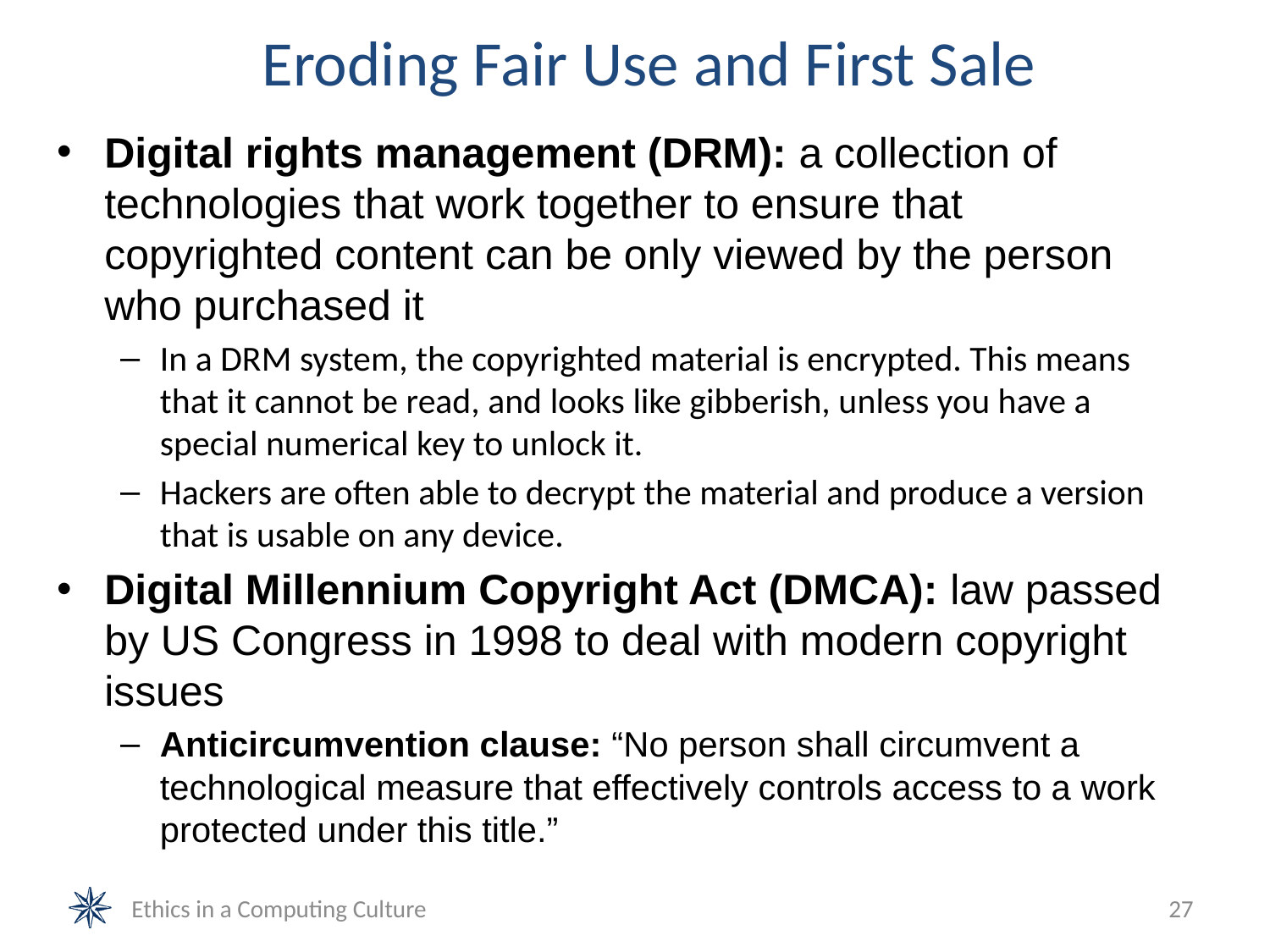

# Eroding Fair Use and First Sale
Digital rights management (DRM): a collection of technologies that work together to ensure that copyrighted content can be only viewed by the person who purchased it
In a DRM system, the copyrighted material is encrypted. This means that it cannot be read, and looks like gibberish, unless you have a special numerical key to unlock it.
Hackers are often able to decrypt the material and produce a version that is usable on any device.
Digital Millennium Copyright Act (DMCA): law passed by US Congress in 1998 to deal with modern copyright issues
Anticircumvention clause: “No person shall circumvent a technological measure that effectively controls access to a work protected under this title.”

Ethics in a Computing Culture
27